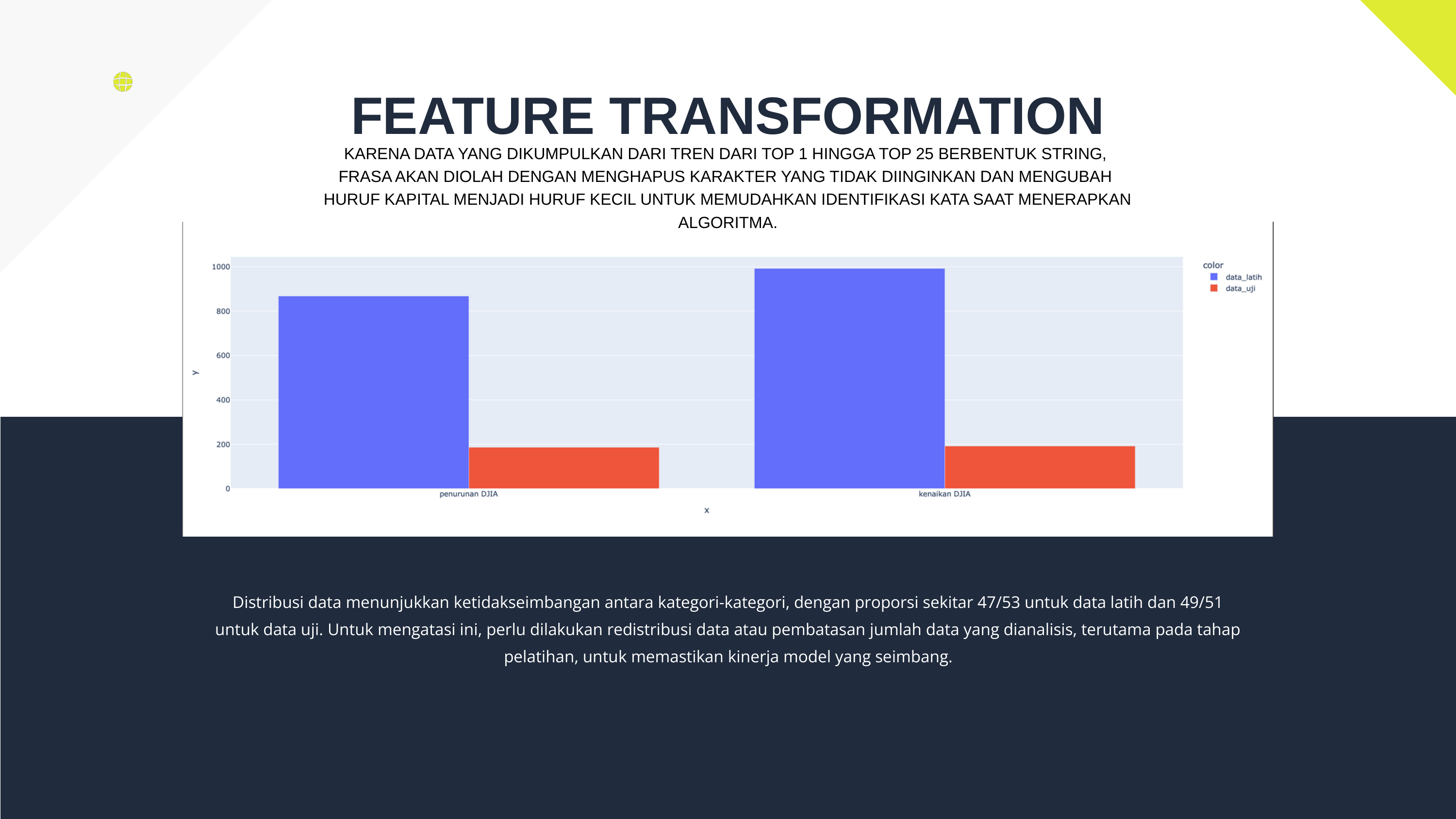

FEATURE TRANSFORMATION

KARENA DATA YANG DIKUMPULKAN DARI TREN DARI TOP 1 HINGGA TOP 25 BERBENTUK STRING,
FRASA AKAN DIOLAH DENGAN MENGHAPUS KARAKTER YANG TIDAK DIINGINKAN DAN MENGUBAH
HURUF KAPITAL MENJADI HURUF KECIL UNTUK MEMUDAHKAN IDENTIFIKASI KATA SAAT MENERAPKAN ALGORITMA.

Distribusi data menunjukkan ketidakseimbangan antara kategori-kategori, dengan proporsi sekitar 47/53 untuk data latih dan 49/51 untuk data uji. Untuk mengatasi ini, perlu dilakukan redistribusi data atau pembatasan jumlah data yang dianalisis, terutama pada tahap pelatihan, untuk memastikan kinerja model yang seimbang.